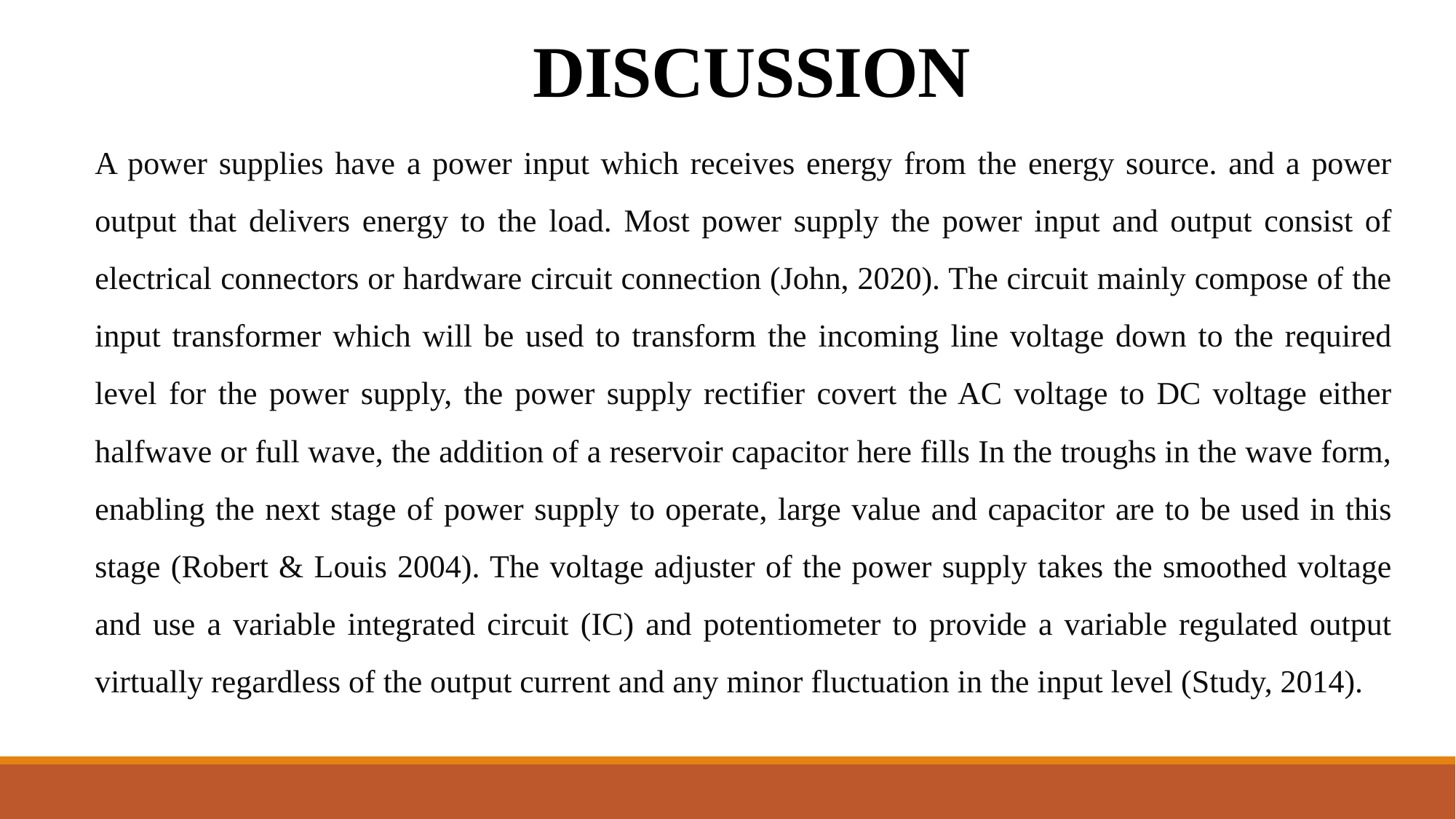

# DISCUSSION
A power supplies have a power input which receives energy from the energy source. and a power output that delivers energy to the load. Most power supply the power input and output consist of electrical connectors or hardware circuit connection (John, 2020). The circuit mainly compose of the input transformer which will be used to transform the incoming line voltage down to the required level for the power supply, the power supply rectifier covert the AC voltage to DC voltage either halfwave or full wave, the addition of a reservoir capacitor here fills In the troughs in the wave form, enabling the next stage of power supply to operate, large value and capacitor are to be used in this stage (Robert & Louis 2004). The voltage adjuster of the power supply takes the smoothed voltage and use a variable integrated circuit (IC) and potentiometer to provide a variable regulated output virtually regardless of the output current and any minor fluctuation in the input level (Study, 2014).